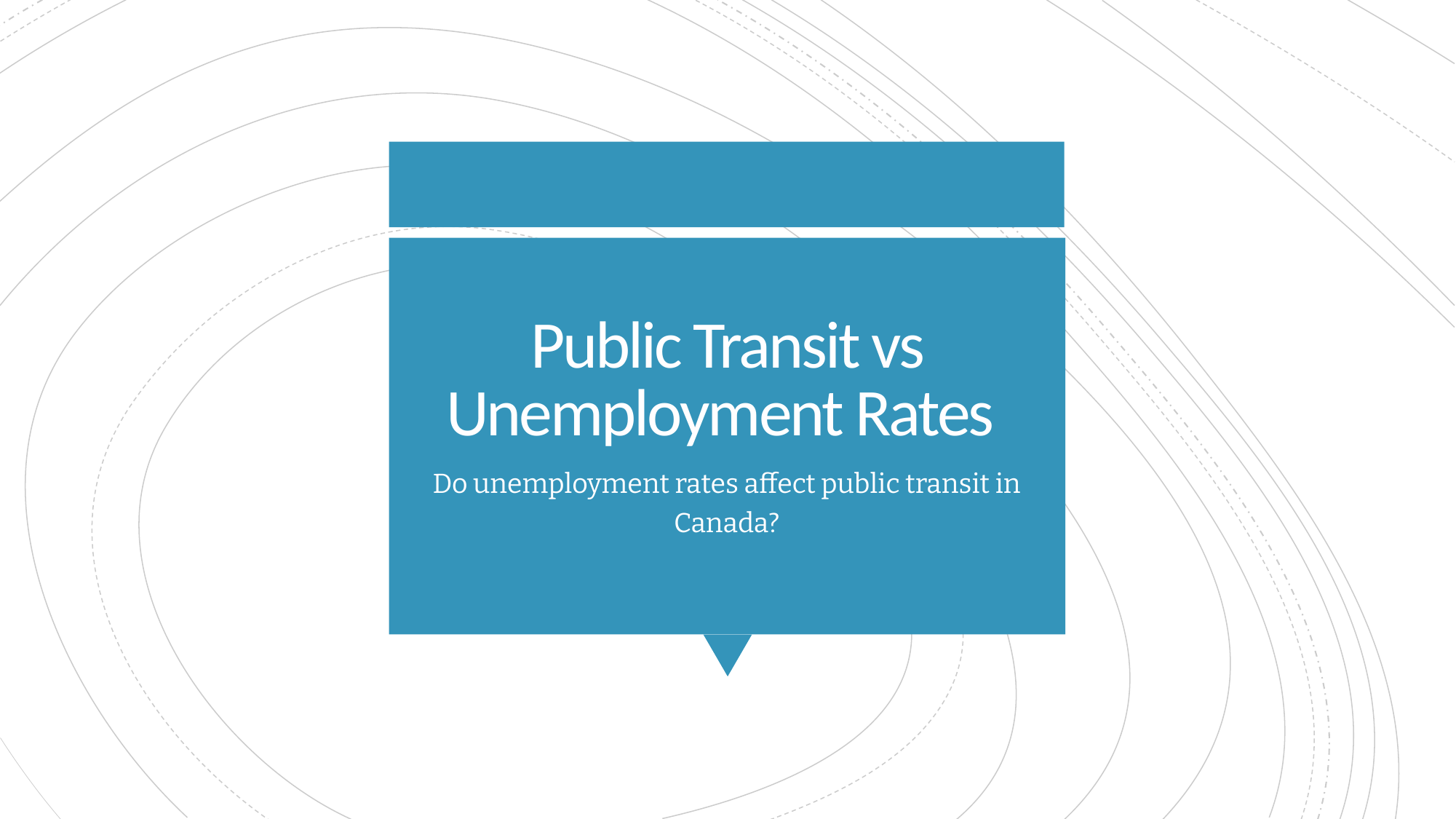

# Public Transit vs Unemployment Rates
Do unemployment rates affect public transit in Canada?